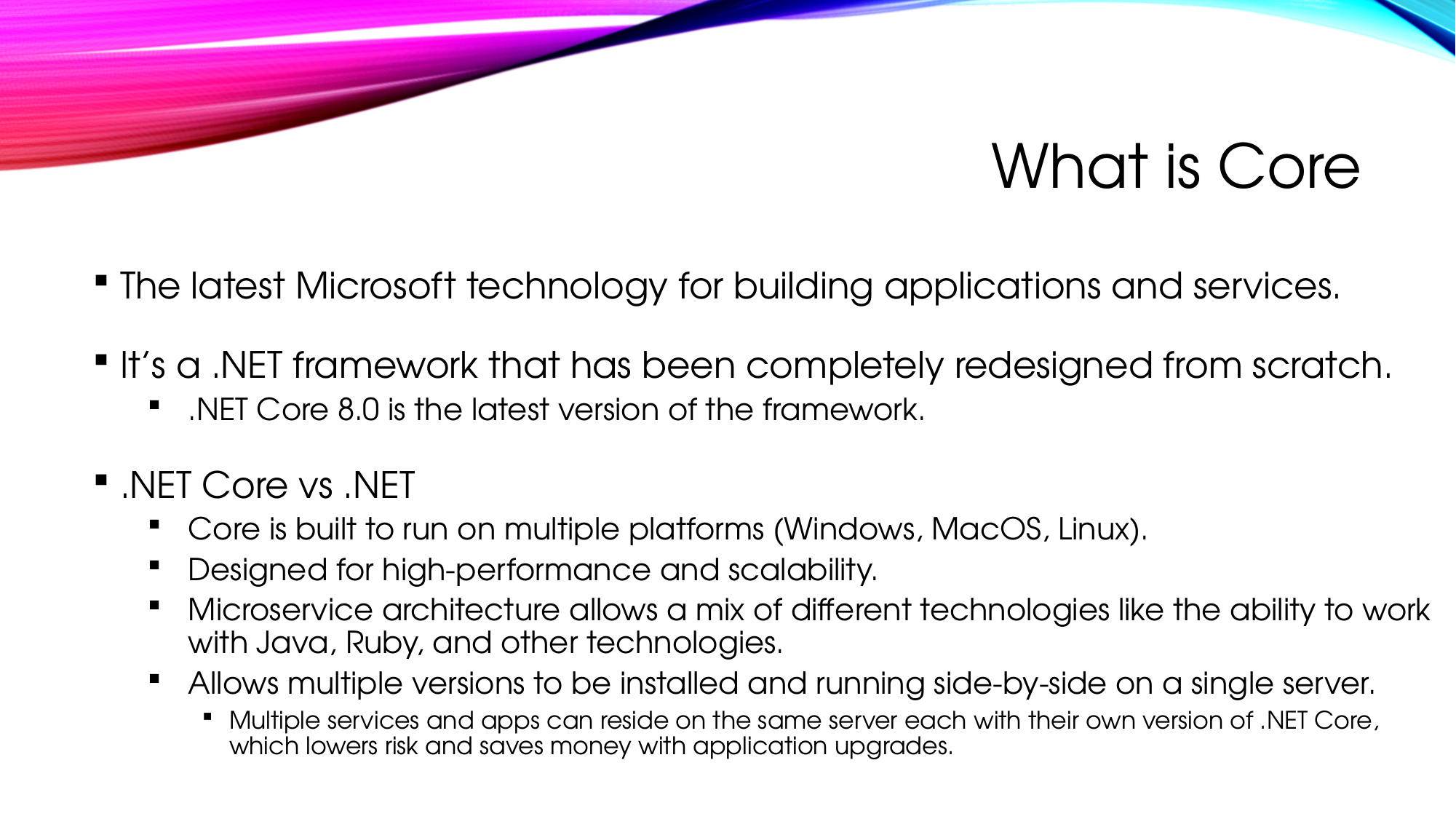

# What is Core
The latest Microsoft technology for building applications and services.

It’s a .NET framework that has been completely redesigned from scratch.
.NET Core 8.0 is the latest version of the framework.

.NET Core vs .NET
Core is built to run on multiple platforms (Windows, MacOS, Linux).
Designed for high-performance and scalability.
Microservice architecture allows a mix of different technologies like the ability to work with Java, Ruby, and other technologies.
Allows multiple versions to be installed and running side-by-side on a single server.
Multiple services and apps can reside on the same server each with their own version of .NET Core, which lowers risk and saves money with application upgrades.